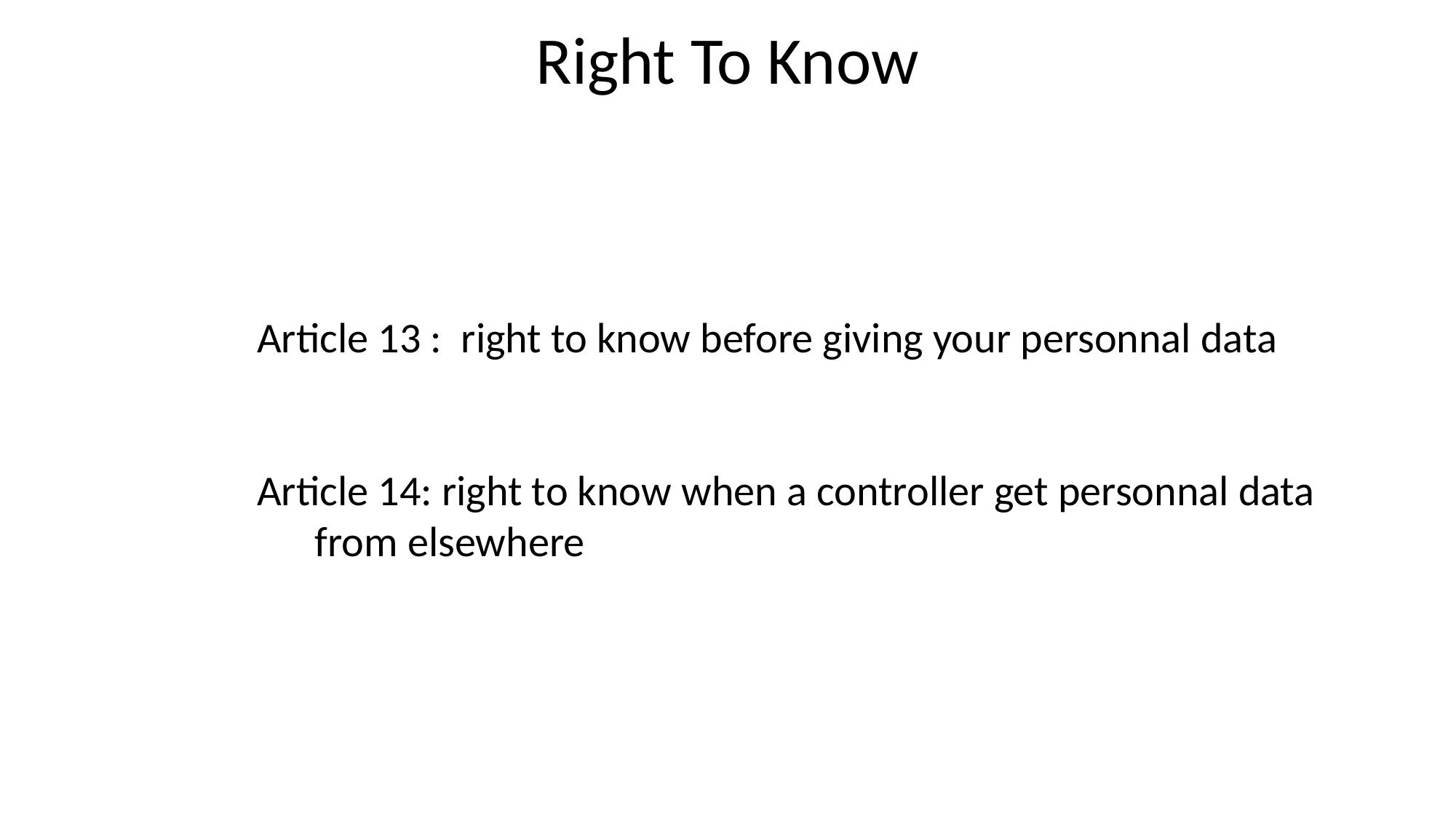

# Right To Know
Article 13 :  right to know before giving your personnal data

Article 14: right to know when a controller get personnal data
      from elsewhere